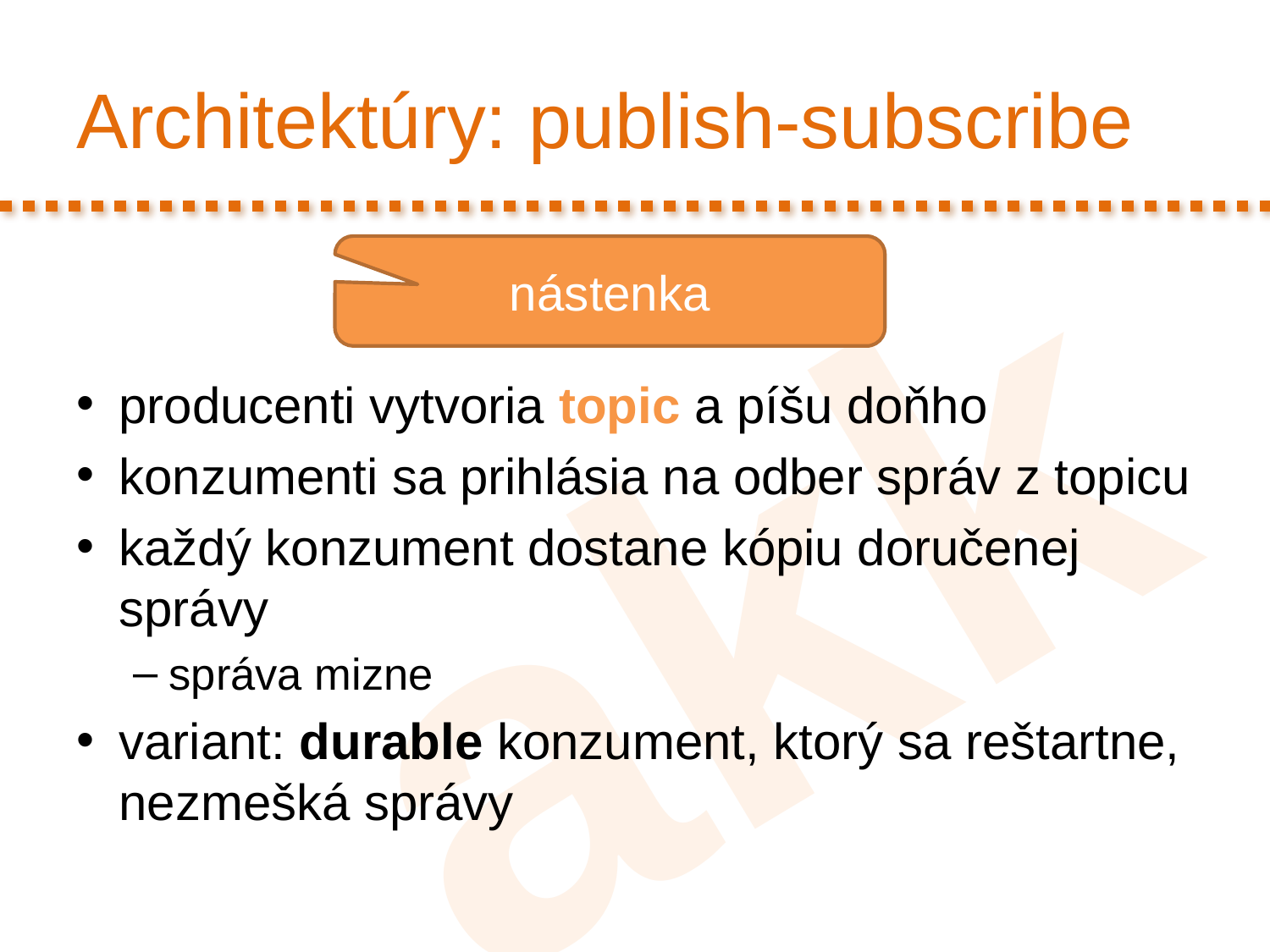

# Architektúry: publish-subscribe
nástenka
producenti vytvoria topic a píšu doňho
konzumenti sa prihlásia na odber správ z topicu
každý konzument dostane kópiu doručenej správy
správa mizne
variant: durable konzument, ktorý sa reštartne, nezmešká správy